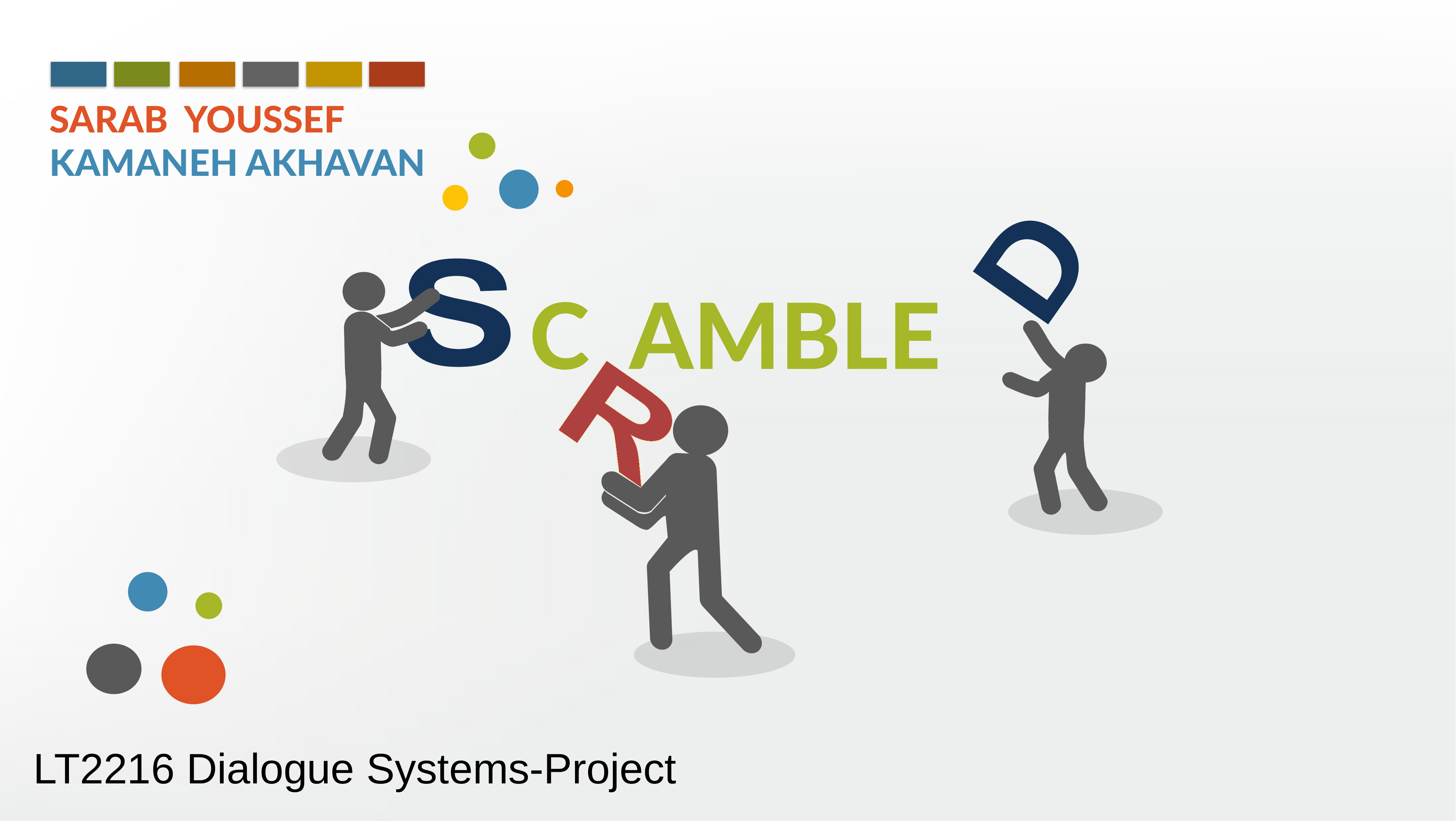

SARAB  YOUSSEF KAMANEH AKHAVAN
C  AMBLE

D

LT2216 Dialogue Systems-Project